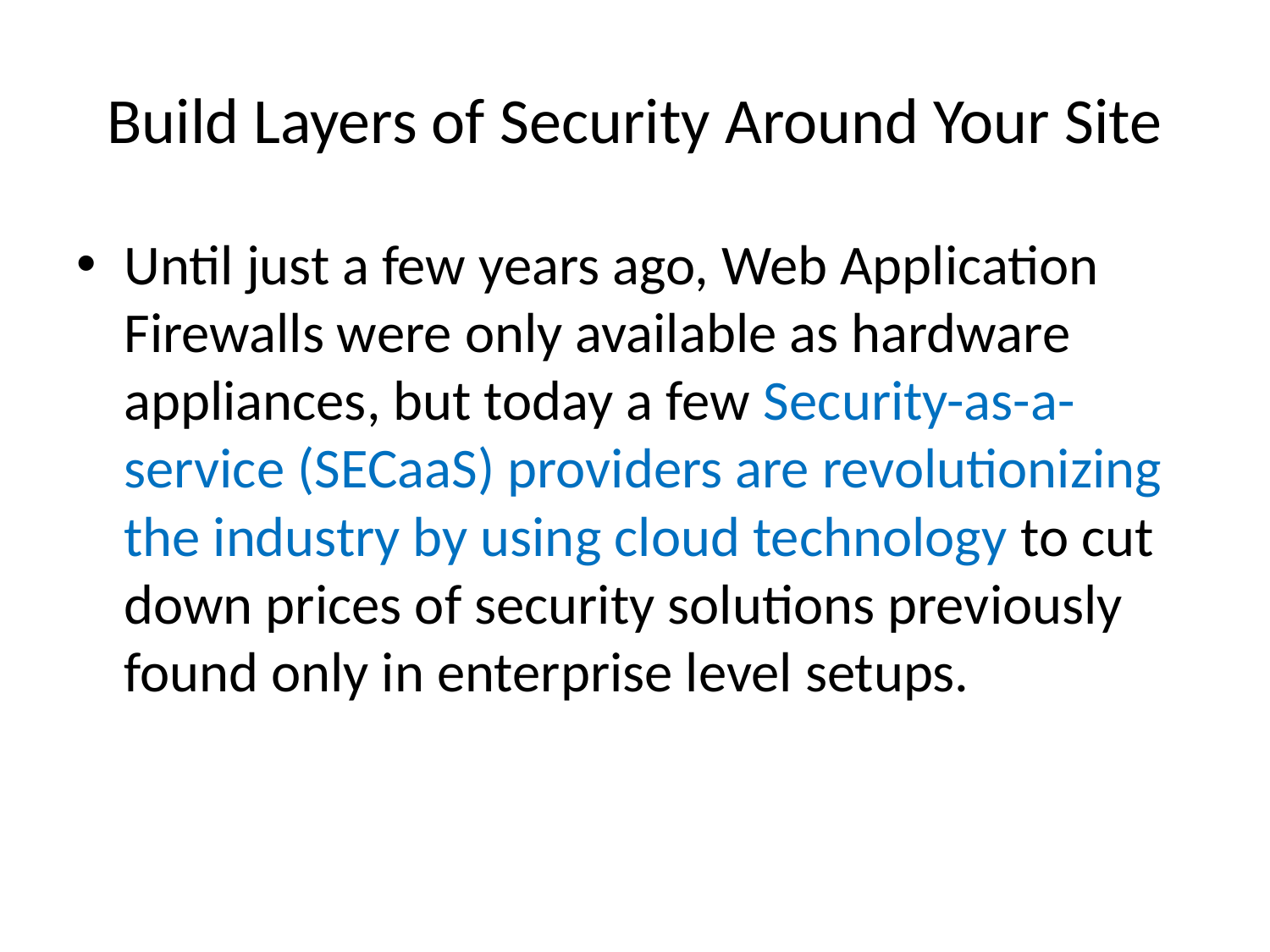

# Build Layers of Security Around Your Site
Until just a few years ago, Web Application Firewalls were only available as hardware appliances, but today a few Security-as-a-service (SECaaS) providers are revolutionizing the industry by using cloud technology to cut down prices of security solutions previously found only in enterprise level setups.